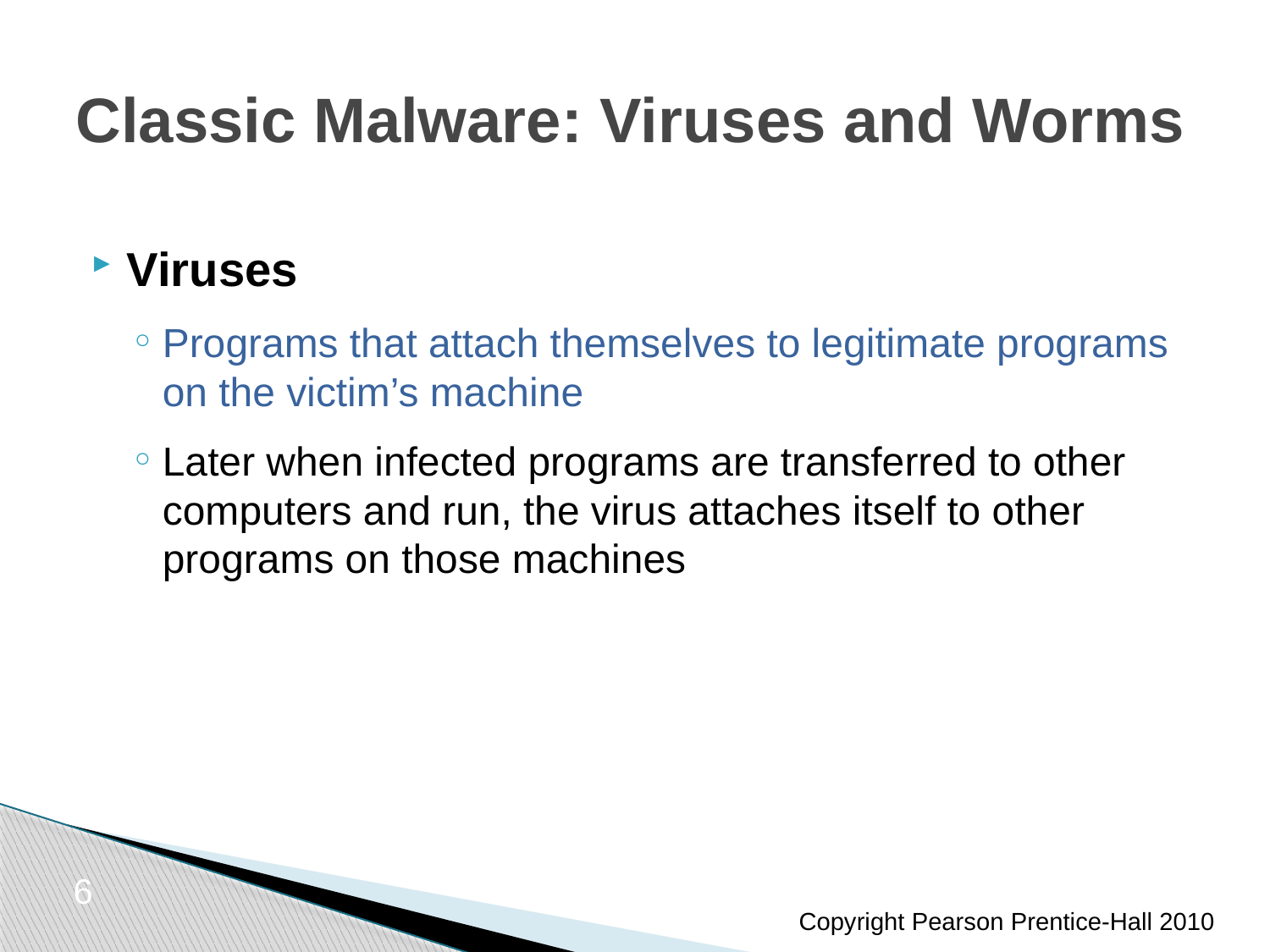

# Classic Malware: Viruses and Worms
Viruses
Programs that attach themselves to legitimate programs on the victim’s machine
Later when infected programs are transferred to other computers and run, the virus attaches itself to other programs on those machines

6
Copyright Pearson Prentice-Hall 2010